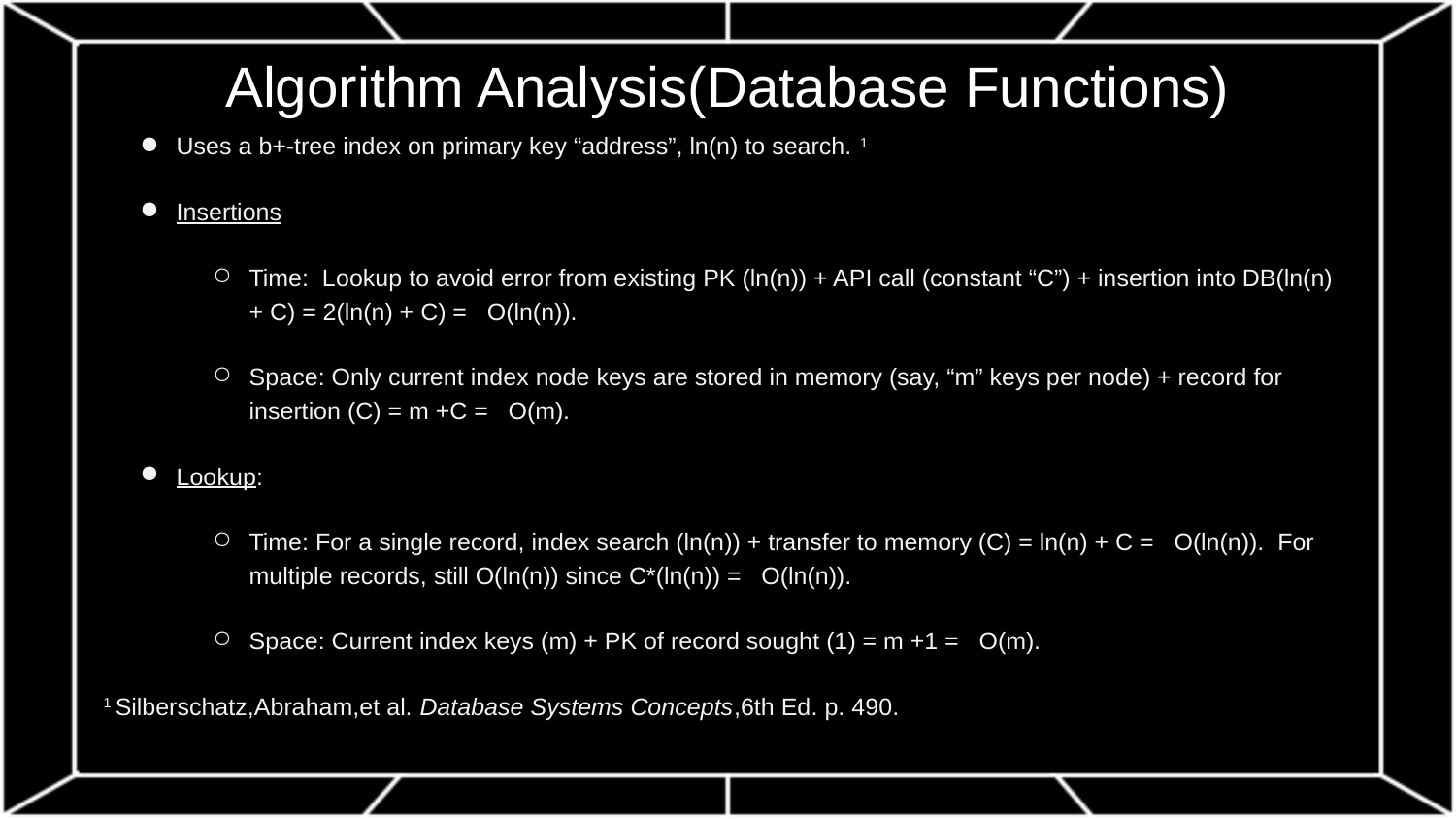

# Algorithm Analysis(Database Functions)
Uses a b+-tree index on primary key “address”, ln(n) to search. 1
Insertions
Time:  Lookup to avoid error from existing PK (ln(n)) + API call (constant “C”) + insertion into DB(ln(n) + C) = 2(ln(n) + C) =   O(ln(n)).
Space: Only current index node keys are stored in memory (say, “m” keys per node) + record for insertion (C) = m +C =   O(m).
Lookup:
Time: For a single record, index search (ln(n)) + transfer to memory (C) = ln(n) + C =   O(ln(n)).  For multiple records, still O(ln(n)) since C*(ln(n)) =   O(ln(n)).
Space: Current index keys (m) + PK of record sought (1) = m +1 =   O(m).
1 Silberschatz,Abraham,et al. Database Systems Concepts,6th Ed. p. 490.